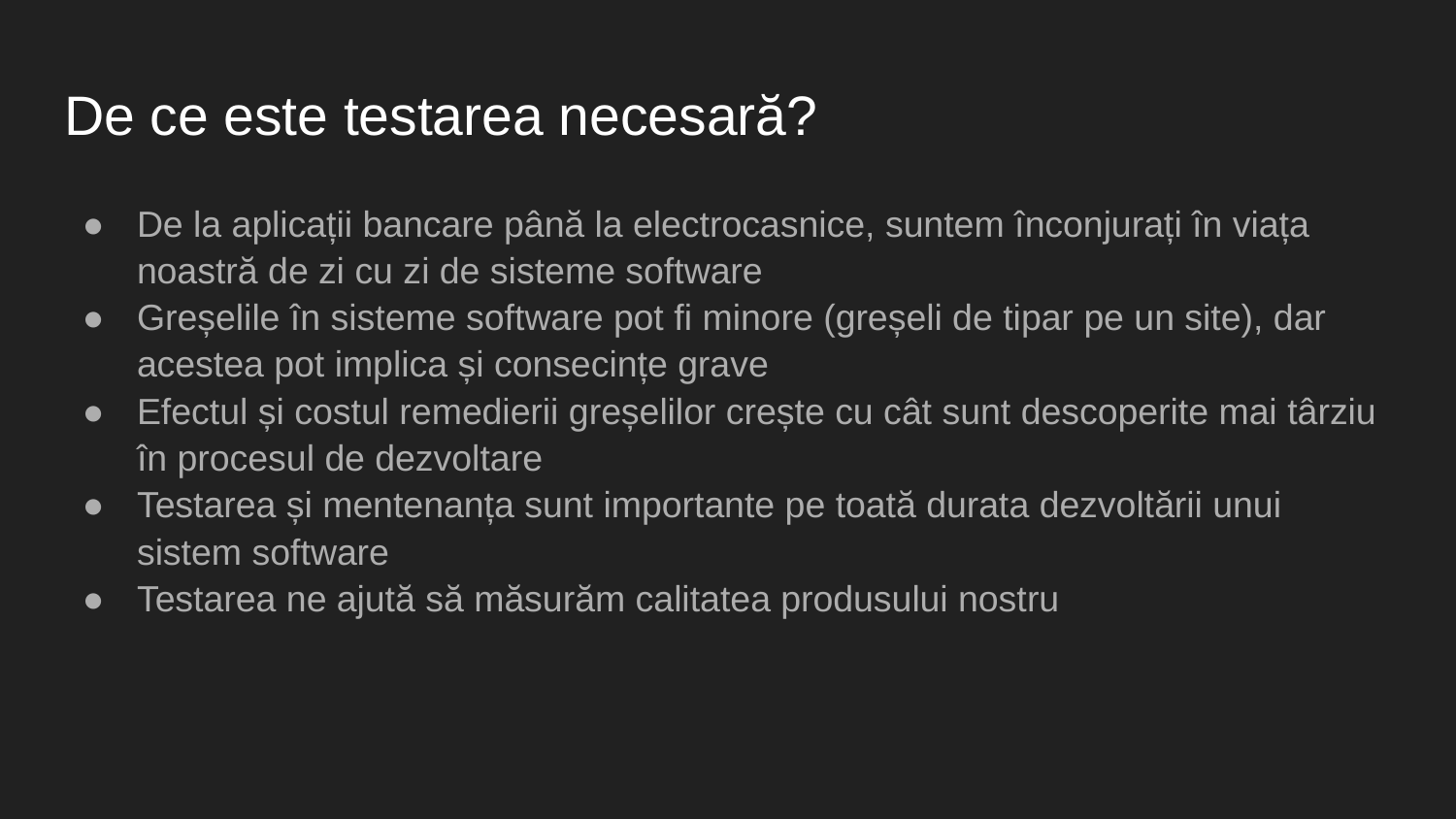

# De ce este testarea necesară?
De la aplicații bancare până la electrocasnice, suntem înconjurați în viața noastră de zi cu zi de sisteme software
Greșelile în sisteme software pot fi minore (greșeli de tipar pe un site), dar acestea pot implica și consecințe grave
Efectul și costul remedierii greșelilor crește cu cât sunt descoperite mai târziu în procesul de dezvoltare
Testarea și mentenanța sunt importante pe toată durata dezvoltării unui sistem software
Testarea ne ajută să măsurăm calitatea produsului nostru